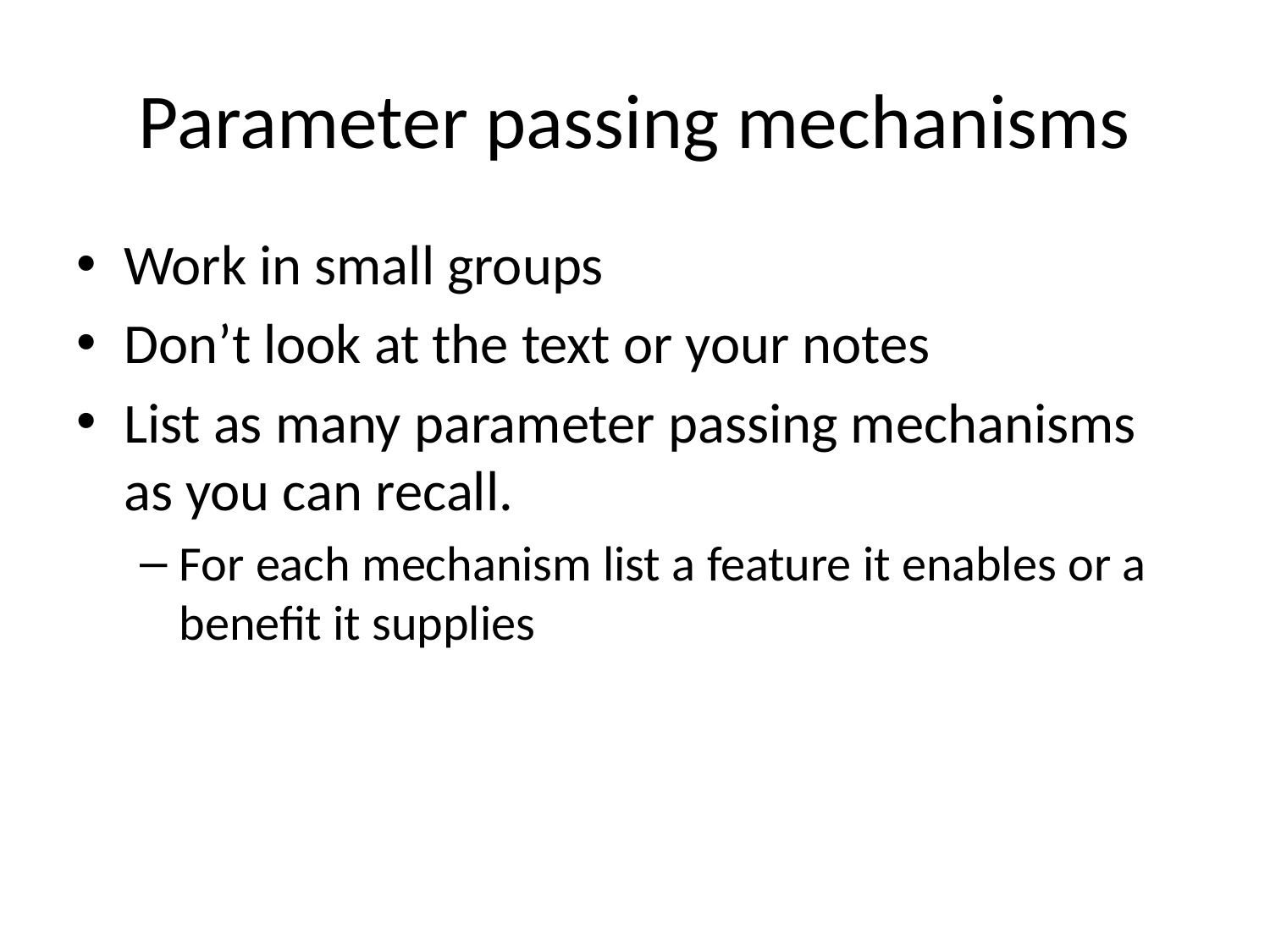

# Parameter passing mechanisms
Work in small groups
Don’t look at the text or your notes
List as many parameter passing mechanisms as you can recall.
For each mechanism list a feature it enables or a benefit it supplies